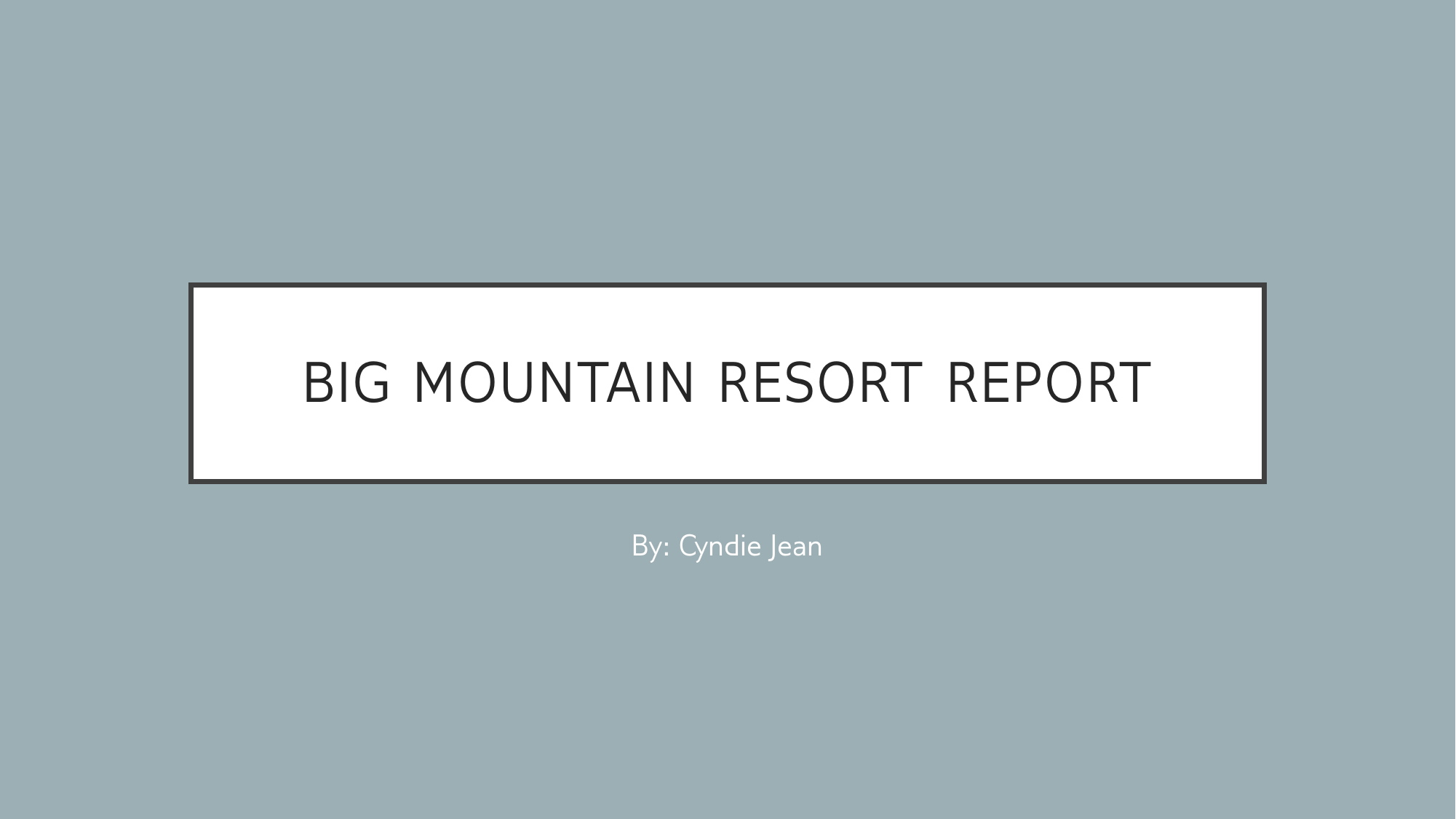

# Big Mountain Resort Report
By: Cyndie Jean